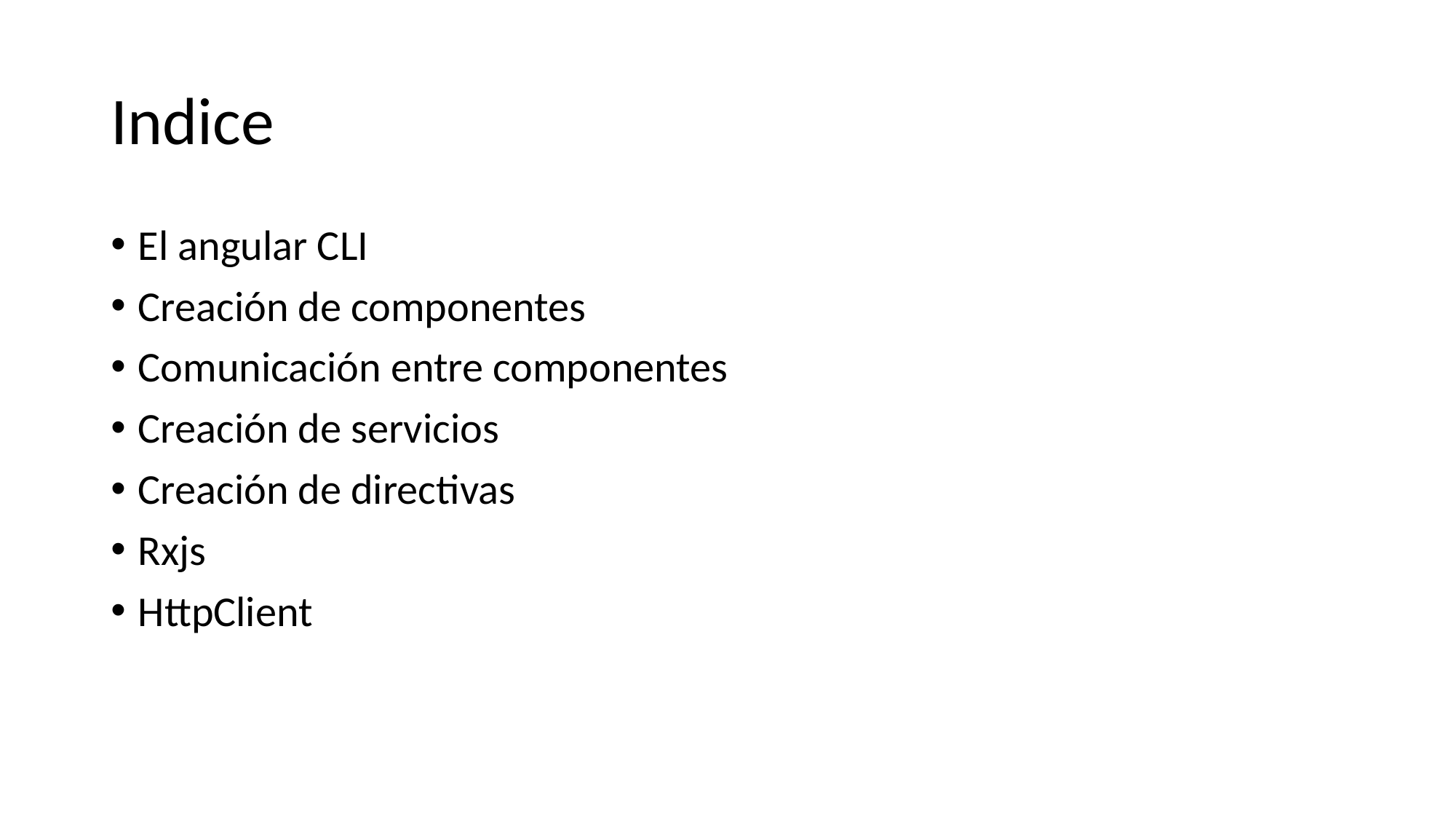

# Indice
El angular CLI
Creación de componentes
Comunicación entre componentes
Creación de servicios
Creación de directivas
Rxjs
HttpClient